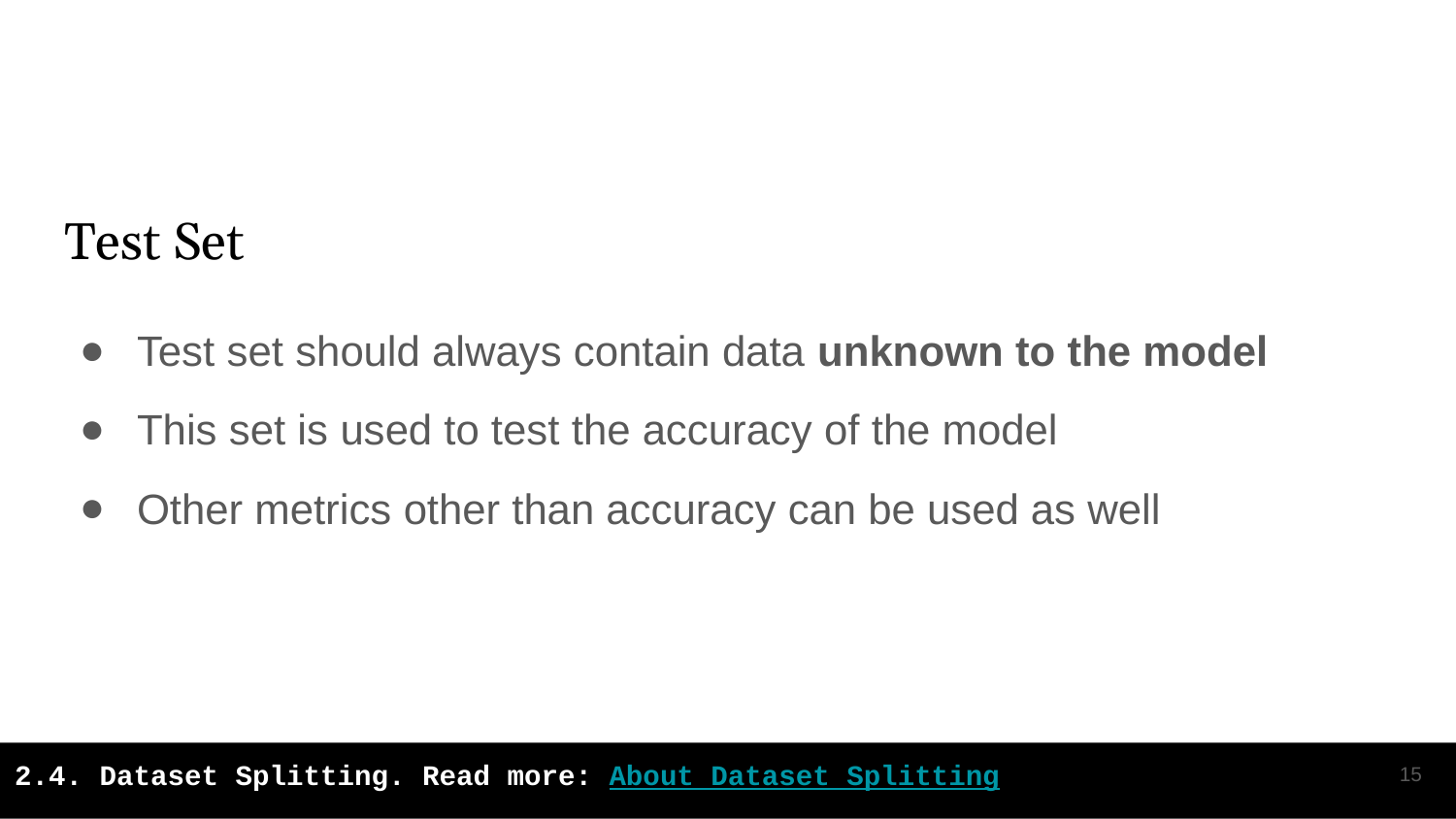

# Test Set
Test set should always contain data unknown to the model
This set is used to test the accuracy of the model
Other metrics other than accuracy can be used as well
15
2.4. Dataset Splitting. Read more: About Dataset Splitting